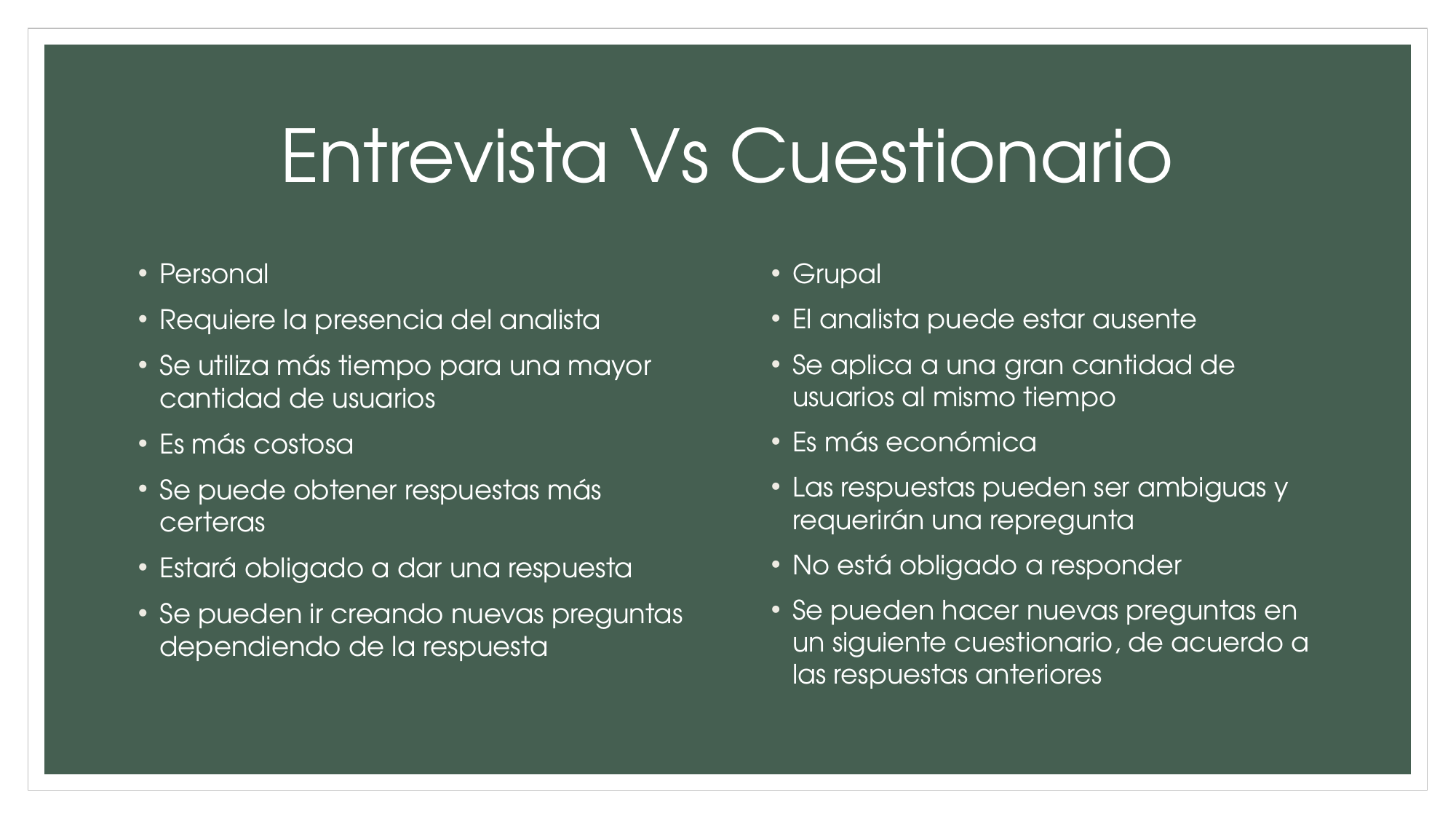

# Entrevista Vs Cuestionario
Personal
Requiere la presencia del analista
Se utiliza más tiempo para una mayor cantidad de usuarios
Es más costosa
Se puede obtener respuestas más certeras
Estará obligado a dar una respuesta
Se pueden ir creando nuevas preguntas dependiendo de la respuesta
Grupal
El analista puede estar ausente
Se aplica a una gran cantidad de usuarios al mismo tiempo
Es más económica
Las respuestas pueden ser ambiguas y requerirán una repregunta
No está obligado a responder
Se pueden hacer nuevas preguntas en un siguiente cuestionario, de acuerdo a las respuestas anteriores